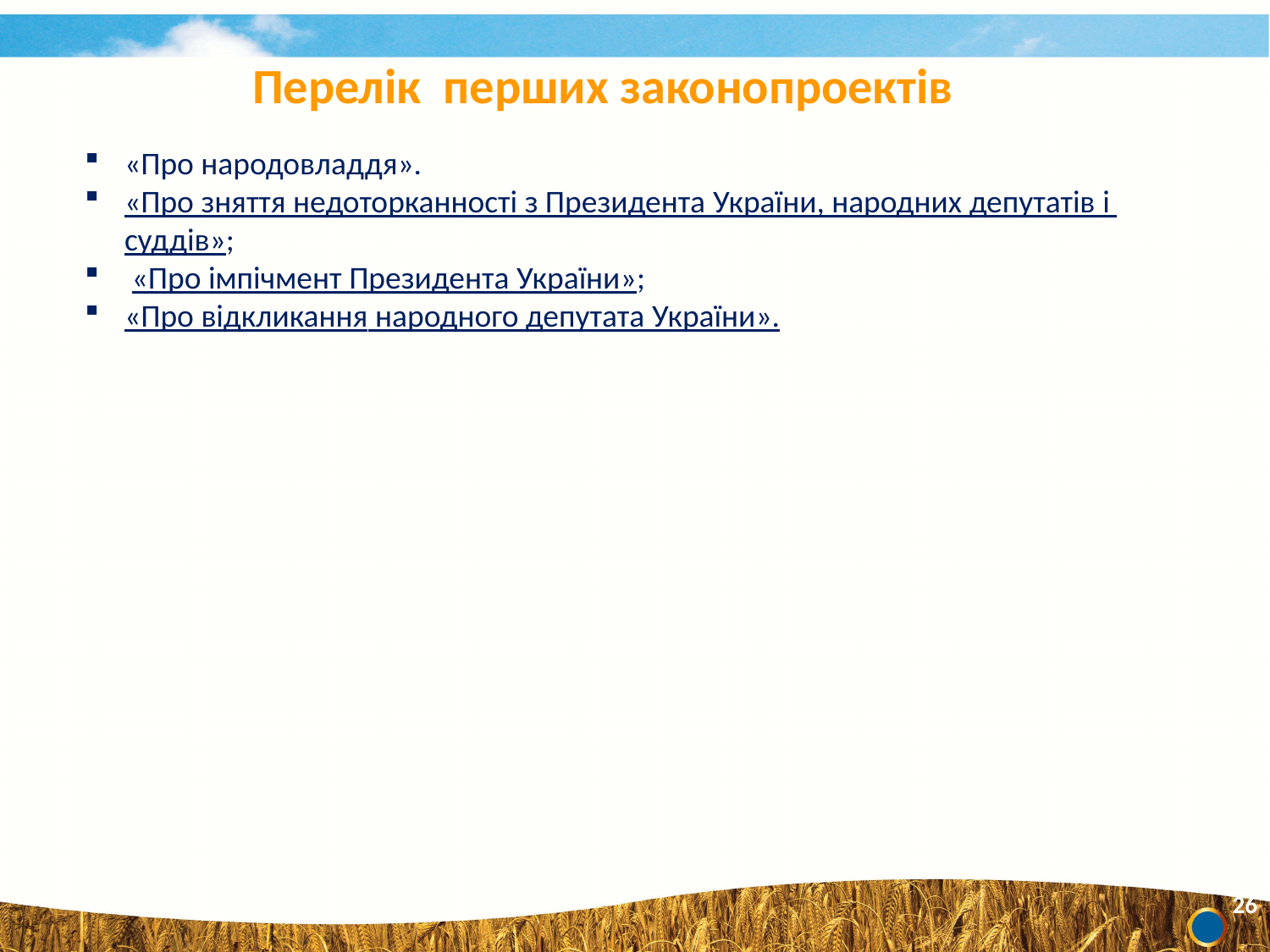

Перелік  перших законопроектів
«Про народовладдя».
«Про зняття недоторканності з Президента України, народних депутатів і суддів»;
 «Про імпічмент Президента України»;
«Про відкликання народного депутата України».
26